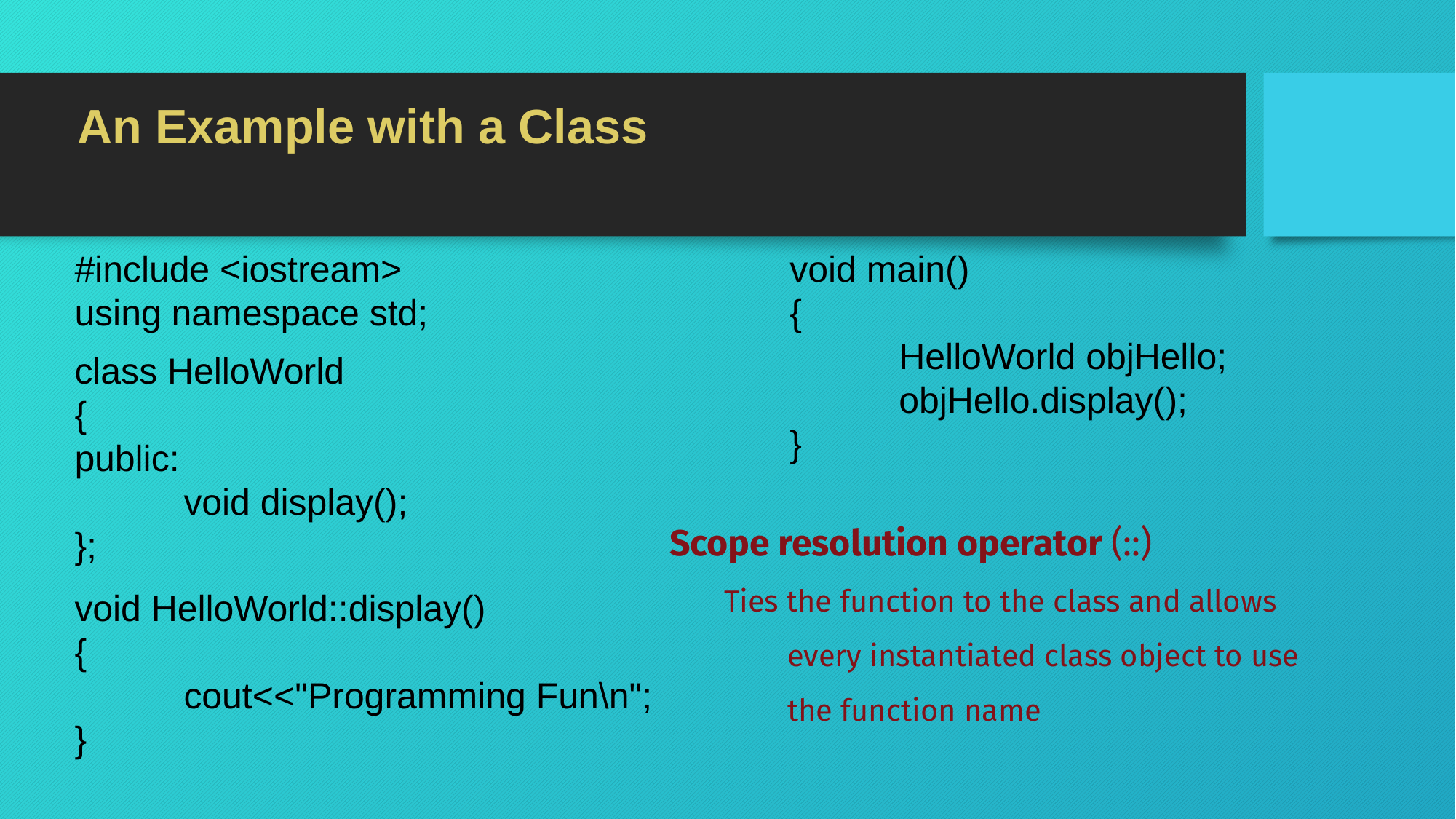

An Example with a Class
#include <iostream>
using namespace std;

class HelloWorld
{
public:
	void display();
};

void HelloWorld::display()
{
	cout<<"Programming Fun\n";
}
void main()
{
	HelloWorld objHello;
	objHello.display();
}
Scope resolution operator (::)
Ties the function to the class and allows every instantiated class object to use the function name